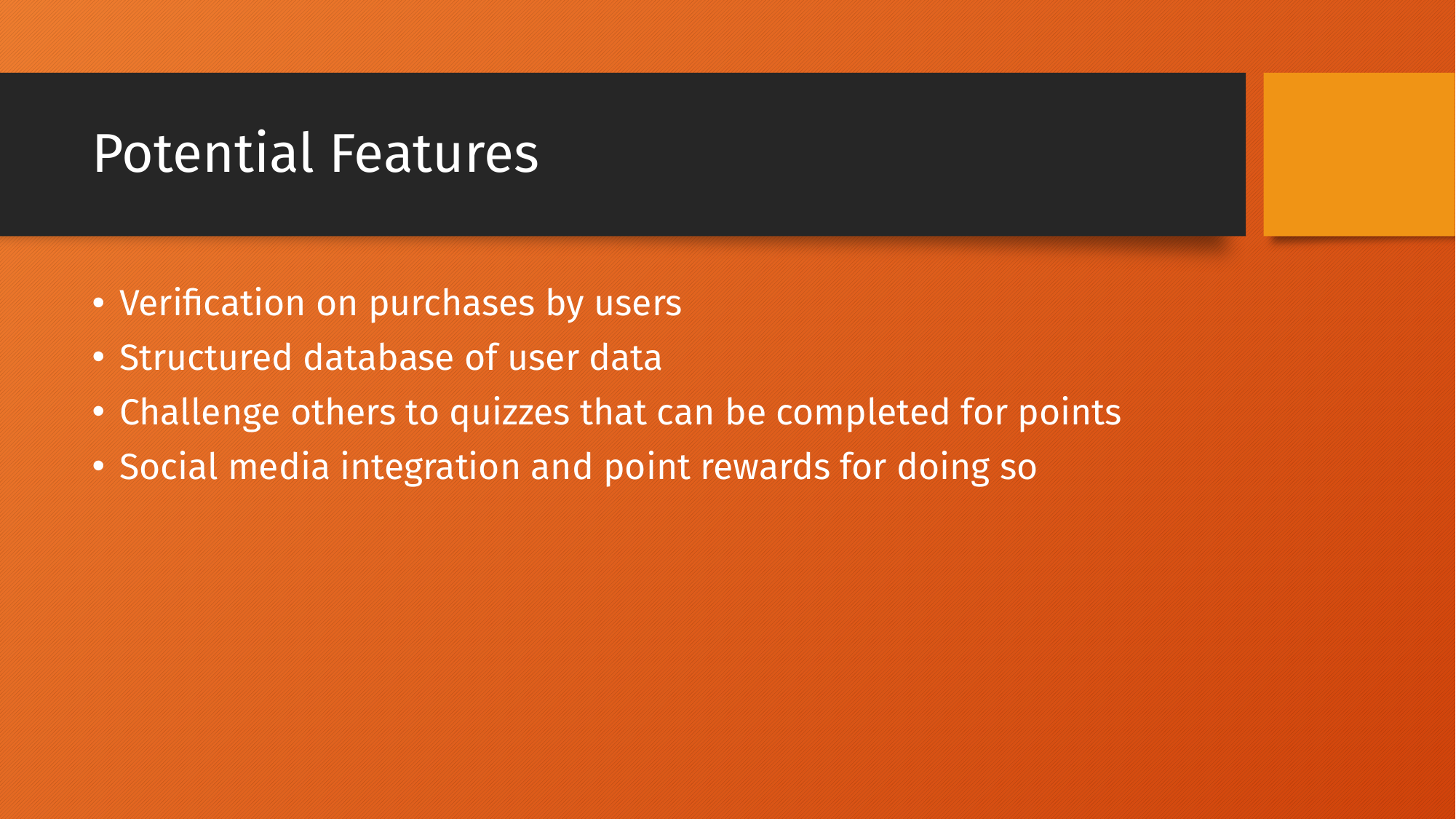

# Potential Features
Verification on purchases by users
Structured database of user data
Challenge others to quizzes that can be completed for points
Social media integration and point rewards for doing so